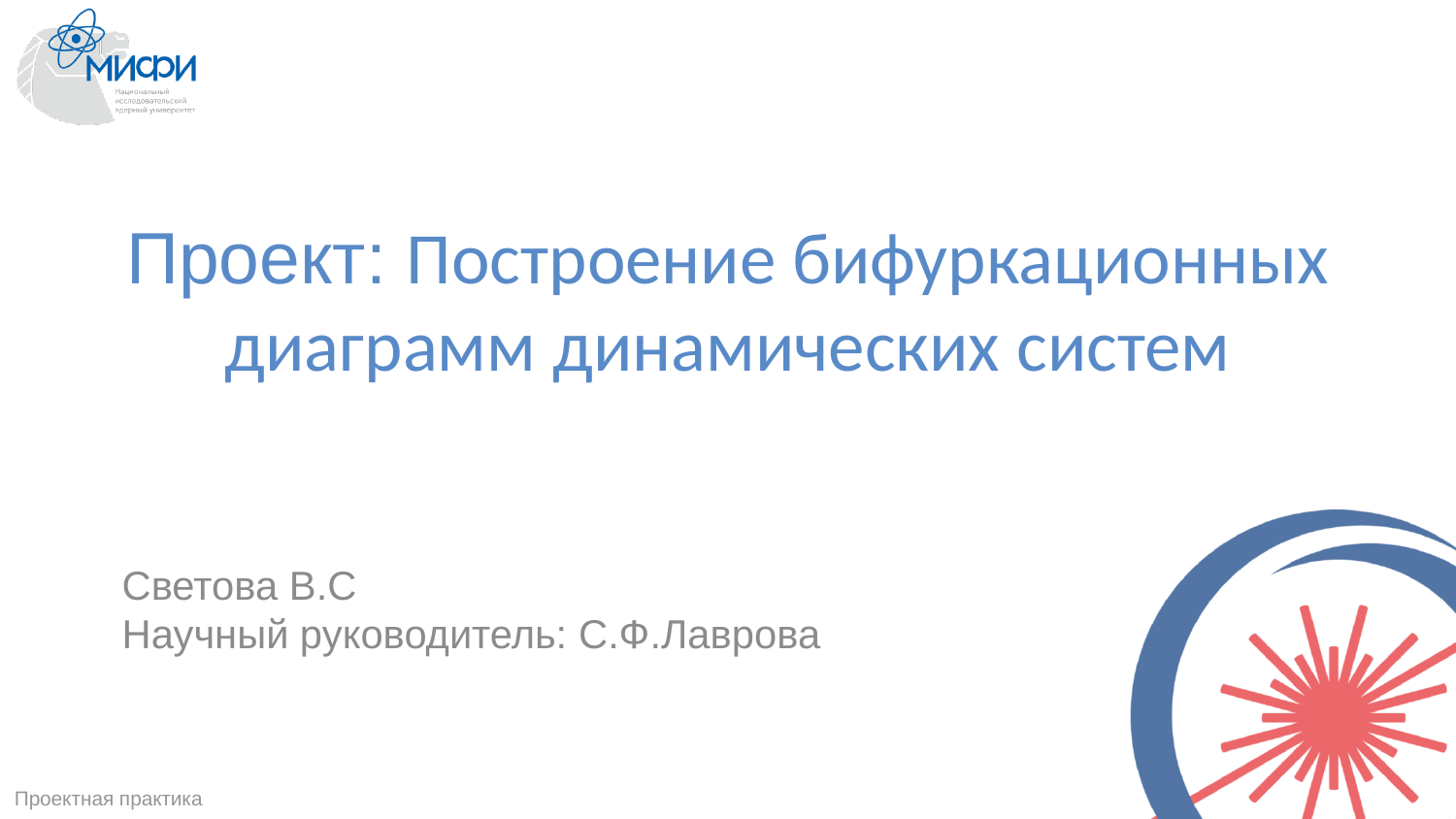

Проект: Построение бифуркационных диаграмм динамических систем

Светова В.C
Научный руководитель: С.Ф.Лаврова
Проектная практика